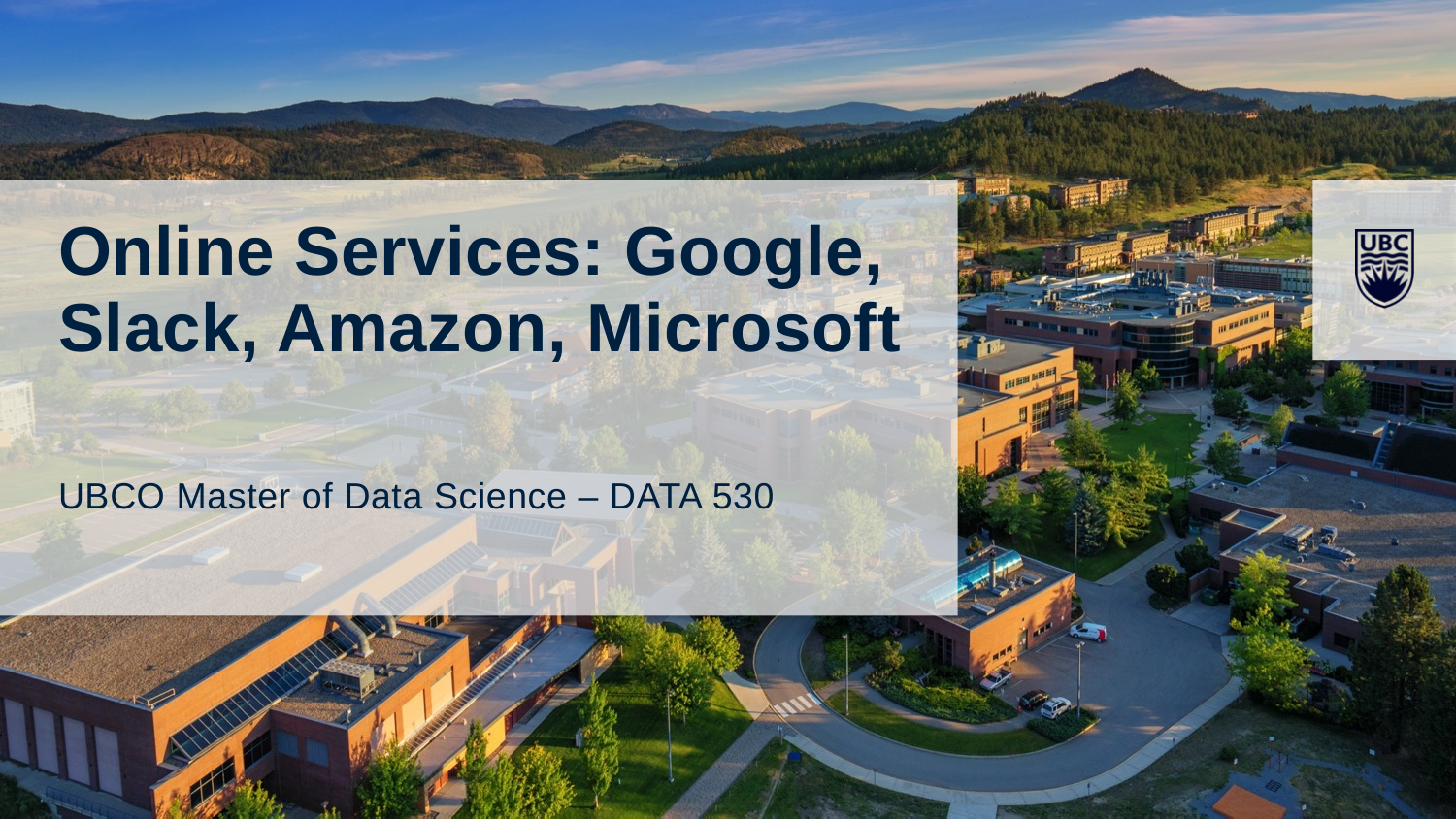

Online Services: Google, Slack, Amazon, Microsoft
UBCO Master of Data Science – DATA 530